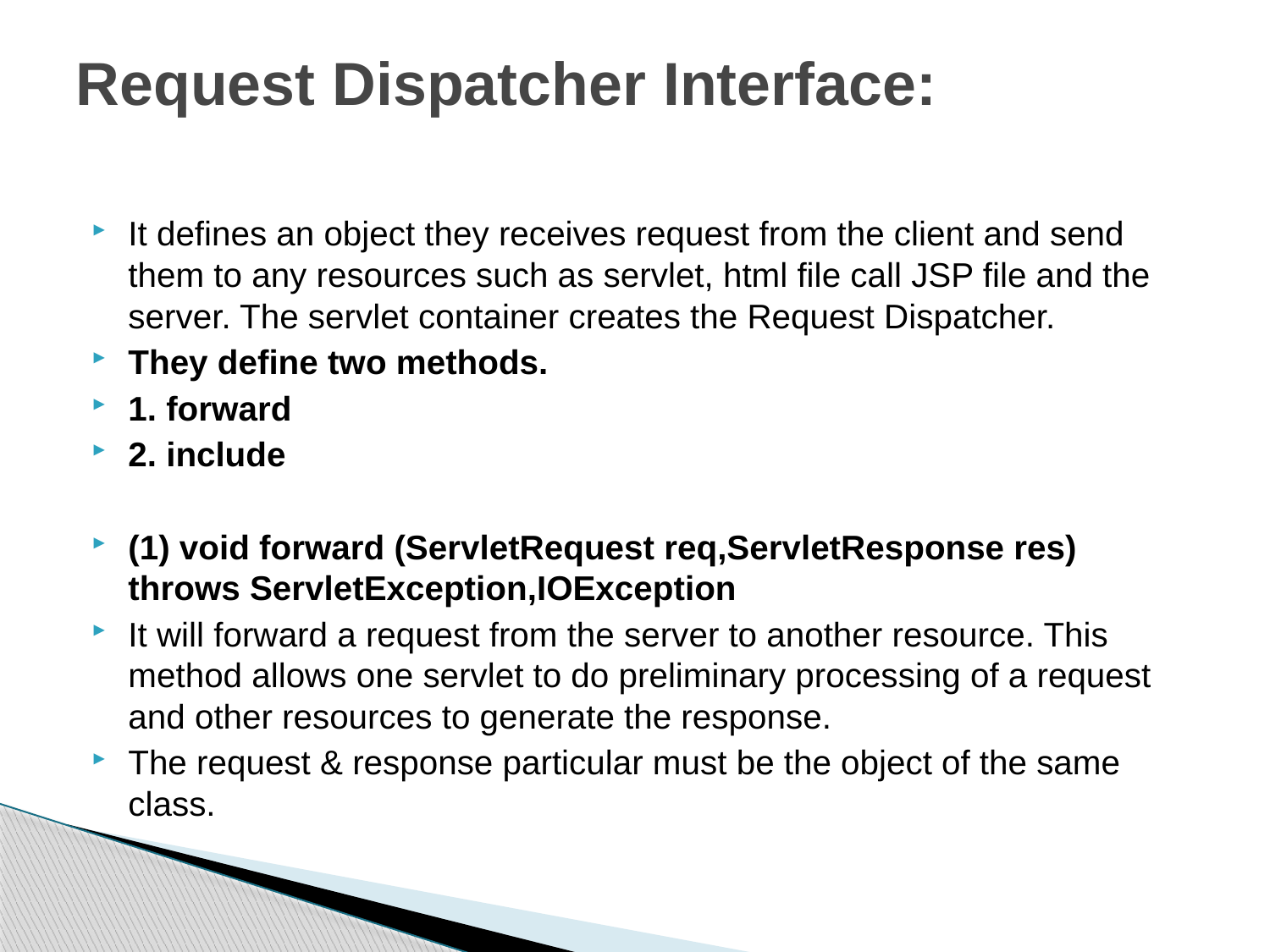

# Request Dispatcher Interface:
It defines an object they receives request from the client and send them to any resources such as servlet, html file call JSP file and the server. The servlet container creates the Request Dispatcher.
They define two methods.
1. forward
2. include

(1) void forward (ServletRequest req,ServletResponse res) throws ServletException,IOException
It will forward a request from the server to another resource. This method allows one servlet to do preliminary processing of a request and other resources to generate the response.
The request & response particular must be the object of the same class.